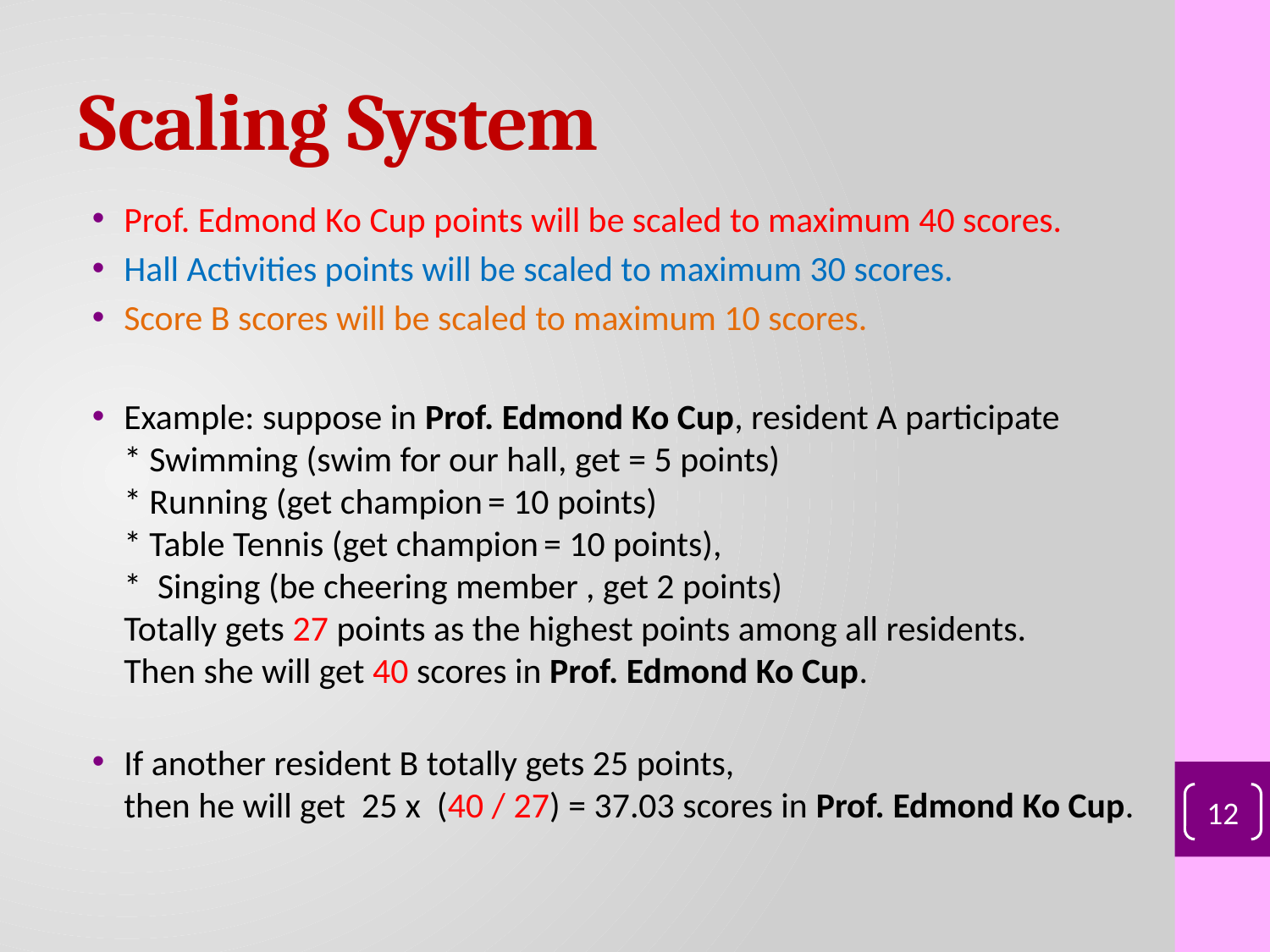

# Scaling System
Prof. Edmond Ko Cup points will be scaled to maximum 40 scores.
Hall Activities points will be scaled to maximum 30 scores.
Score B scores will be scaled to maximum 10 scores.

Example: suppose in Prof. Edmond Ko Cup, resident A participate
* Swimming (swim for our hall, get = 5 points)
* Running (get champion = 10 points)
* Table Tennis (get champion = 10 points),
*  Singing (be cheering member , get 2 points)
Totally gets 27 points as the highest points among all residents.
Then she will get 40 scores in Prof. Edmond Ko Cup.
If another resident B totally gets 25 points,
then he will get  25 x  (40 / 27) = 37.03 scores in Prof. Edmond Ko Cup.
12